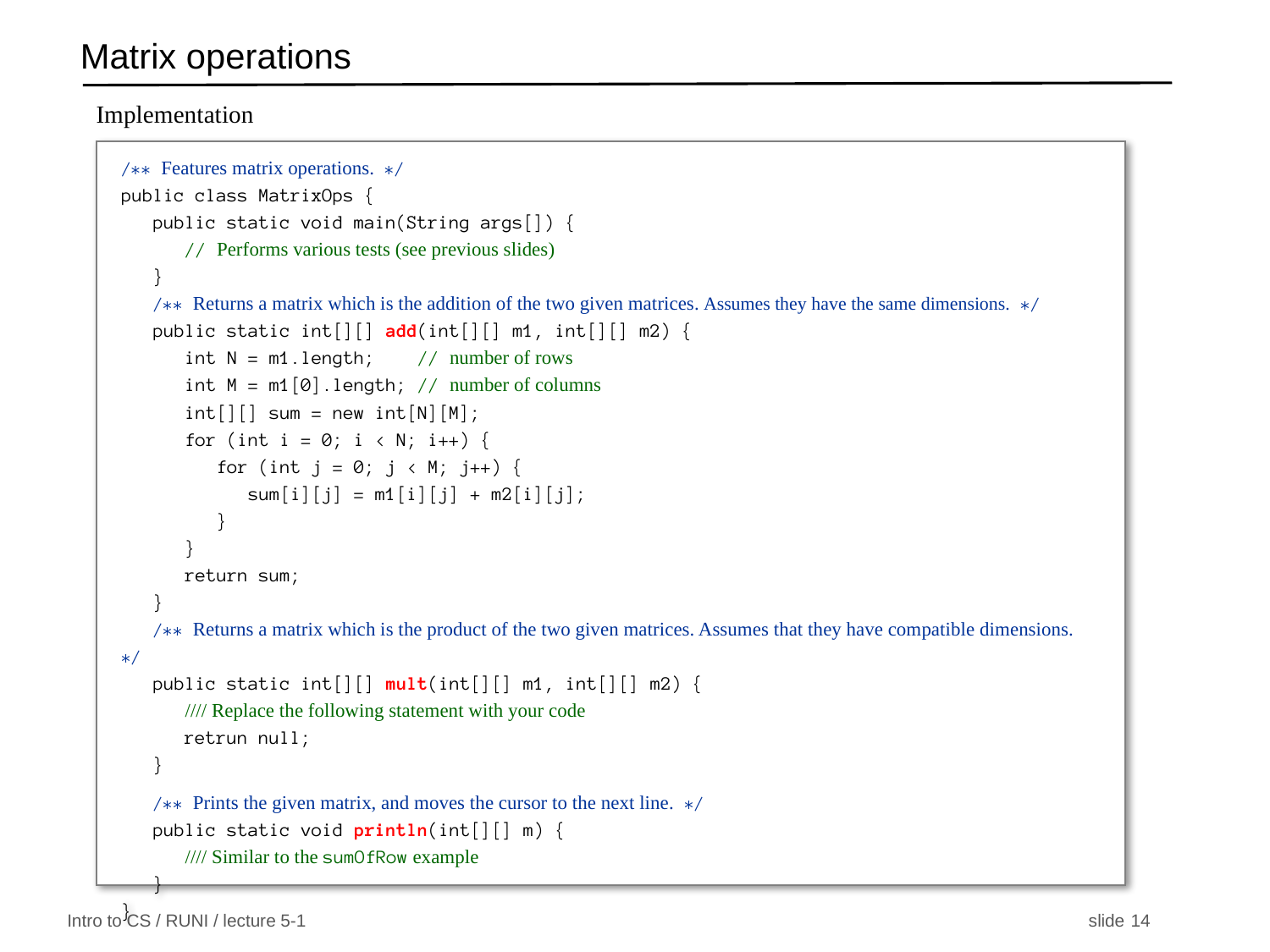

# Matrix operations
Implementation
/** Features matrix operations. */
public class MatrixOps {
   public static void main(String args[]) {
      // Performs various tests (see previous slides)
   }
   /** Returns a matrix which is the addition of the two given matrices. Assumes they have the same dimensions. */
   public static int[][] add(int[][] m1, int[][] m2) {
      int N = m1.length;    // number of rows
      int M = m1[0].length; // number of columns
      int[][] sum = new int[N][M];
      for (int i = 0; i < N; i++) {
         for (int j = 0; j < M; j++) {
            sum[i][j] = m1[i][j] + m2[i][j];
         }
      }
      return sum;
   }
   /** Returns a matrix which is the product of the two given matrices. Assumes that they have compatible dimensions. */
   public static int[][] mult(int[][] m1, int[][] m2) {
      //// Replace the following statement with your code
             retrun null;
   }
   /** Prints the given matrix, and moves the cursor to the next line. */
   public static void println(int[][] m) {
      //// Similar to the sumOfRow example
   }
}